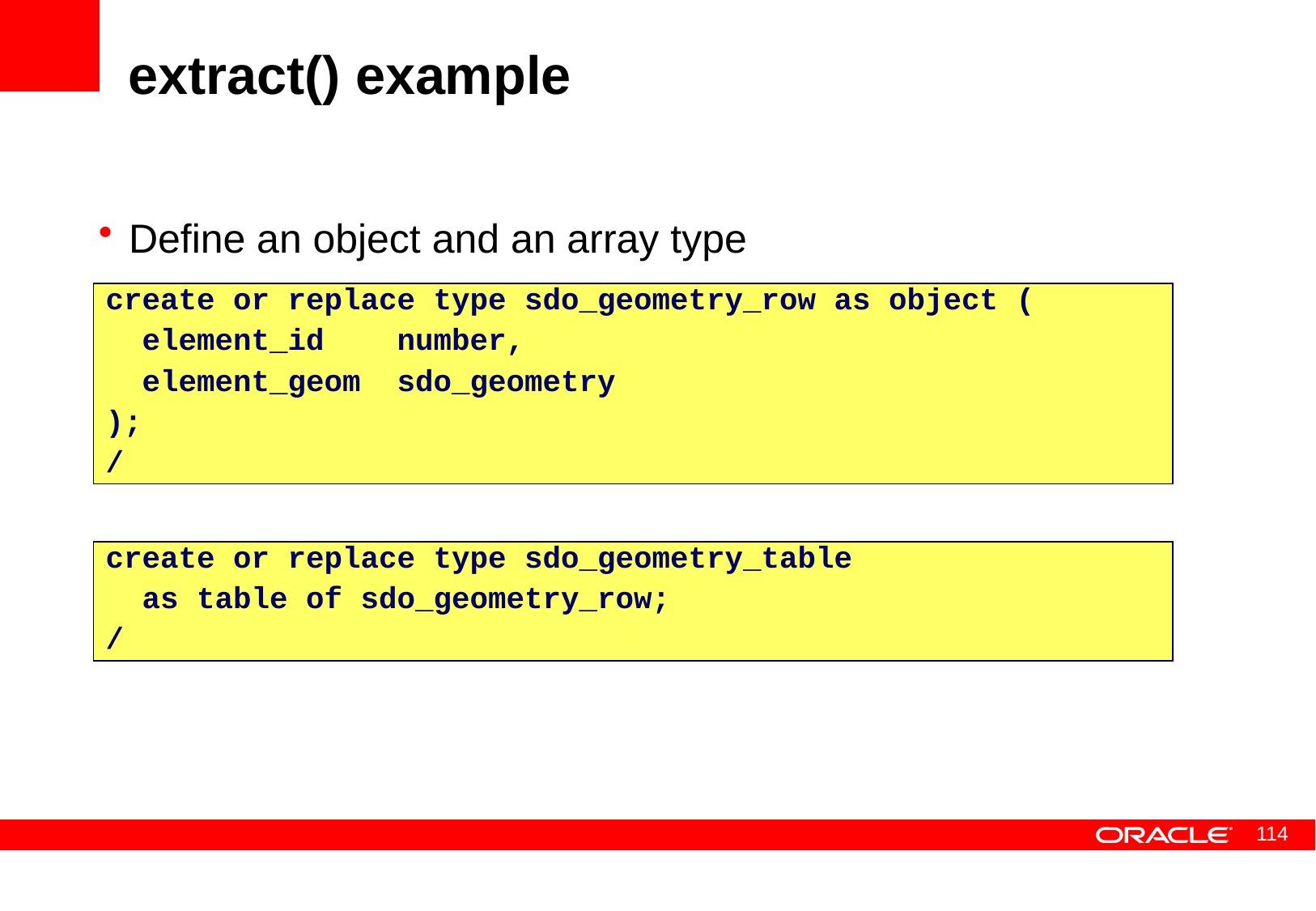

# extract() example
Define an object and an array type
create or replace type sdo_geometry_row as object (
  element_id    number,
  element_geom  sdo_geometry
);
/
create or replace type sdo_geometry_table
  as table of sdo_geometry_row;
/